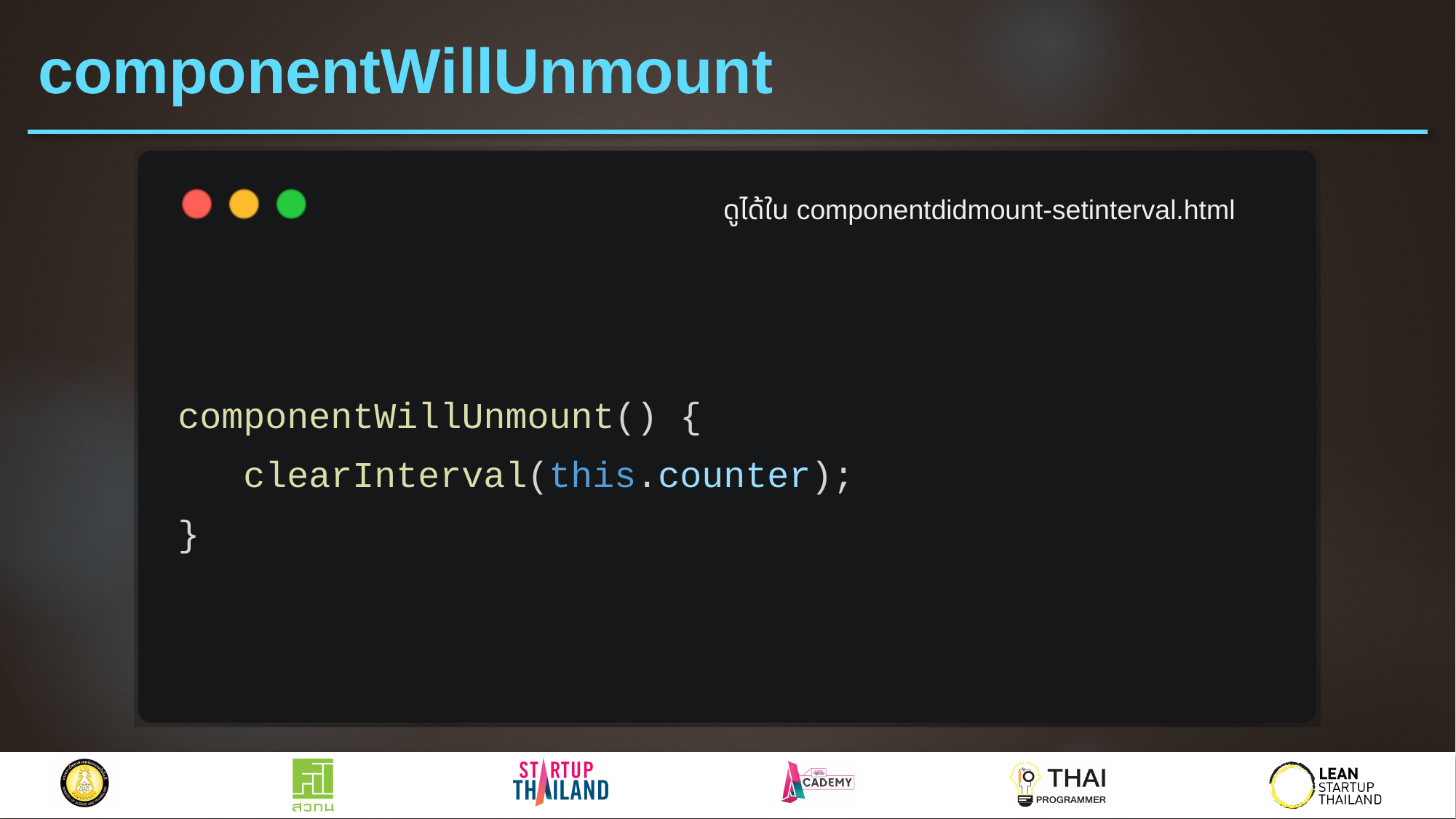

# componentWillUnmount
ดูได้ใน componentdidmount-setinterval.html
componentWillUnmount() {
   clearInterval(this.counter);
}